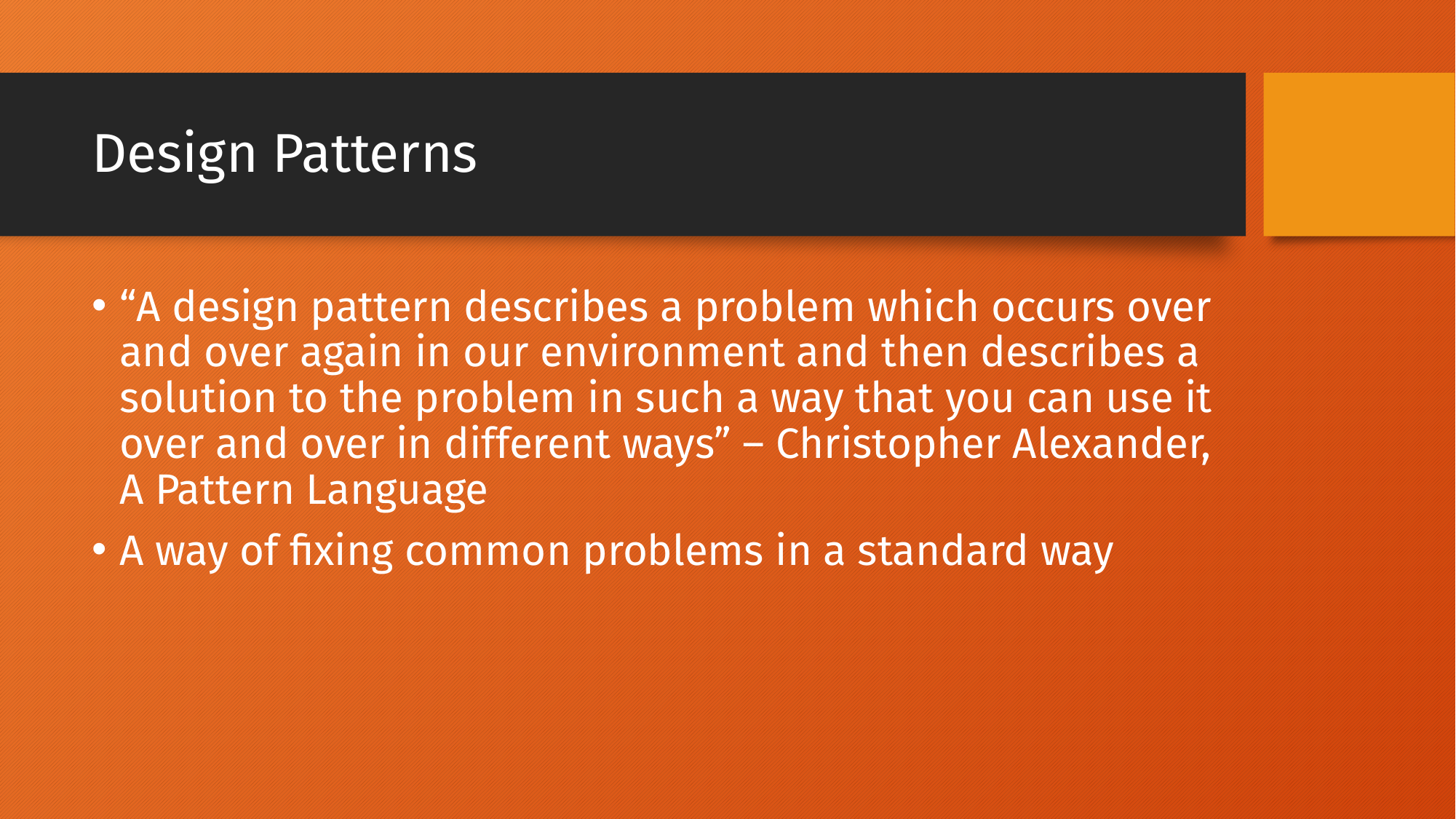

# Design Patterns
“A design pattern describes a problem which occurs over and over again in our environment and then describes a solution to the problem in such a way that you can use it over and over in different ways” – Christopher Alexander, A Pattern Language
A way of fixing common problems in a standard way